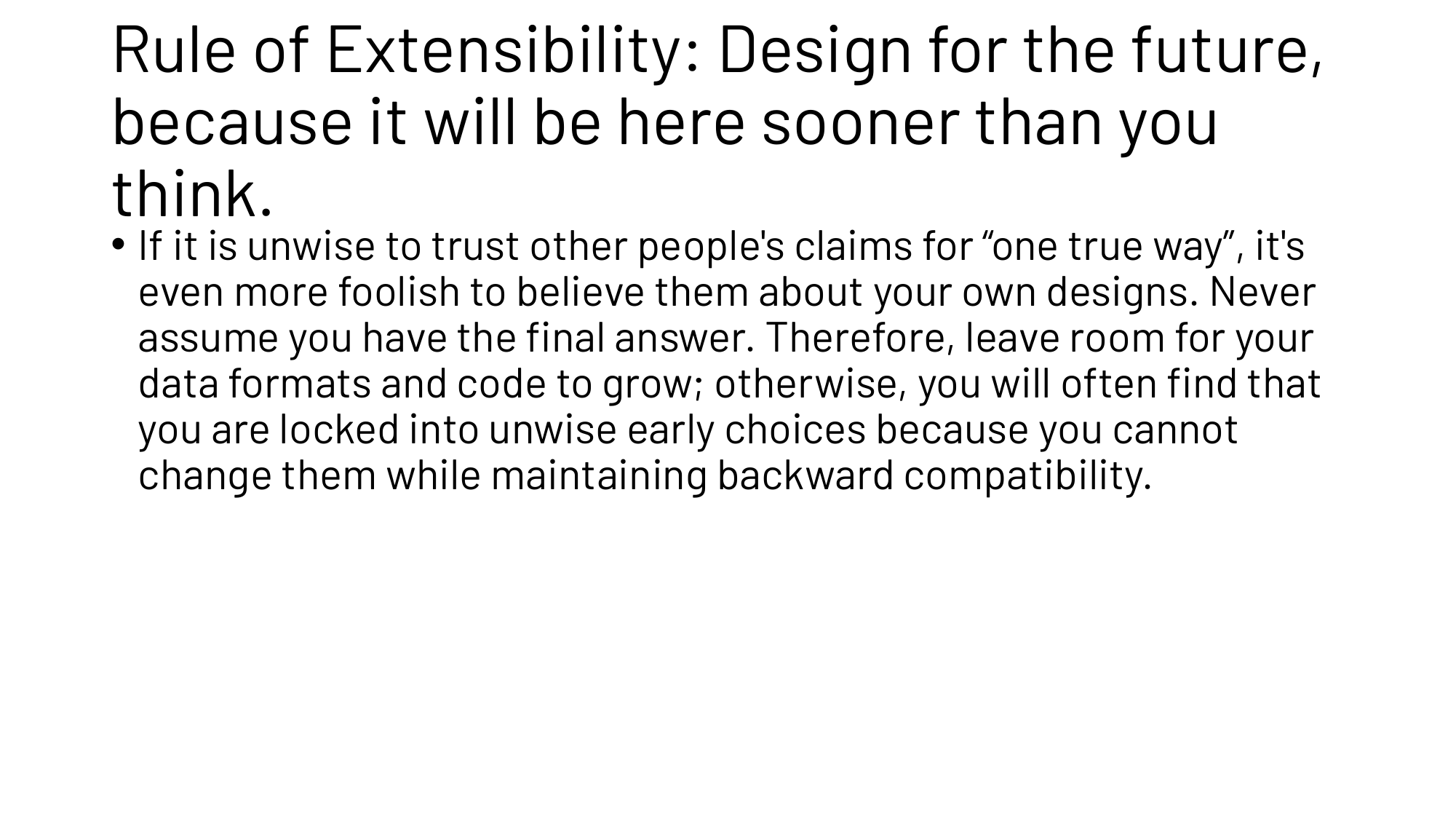

# Rule of Extensibility: Design for the future, because it will be here sooner than you think.
If it is unwise to trust other people's claims for “one true way”, it's even more foolish to believe them about your own designs. Never assume you have the final answer. Therefore, leave room for your data formats and code to grow; otherwise, you will often find that you are locked into unwise early choices because you cannot change them while maintaining backward compatibility.